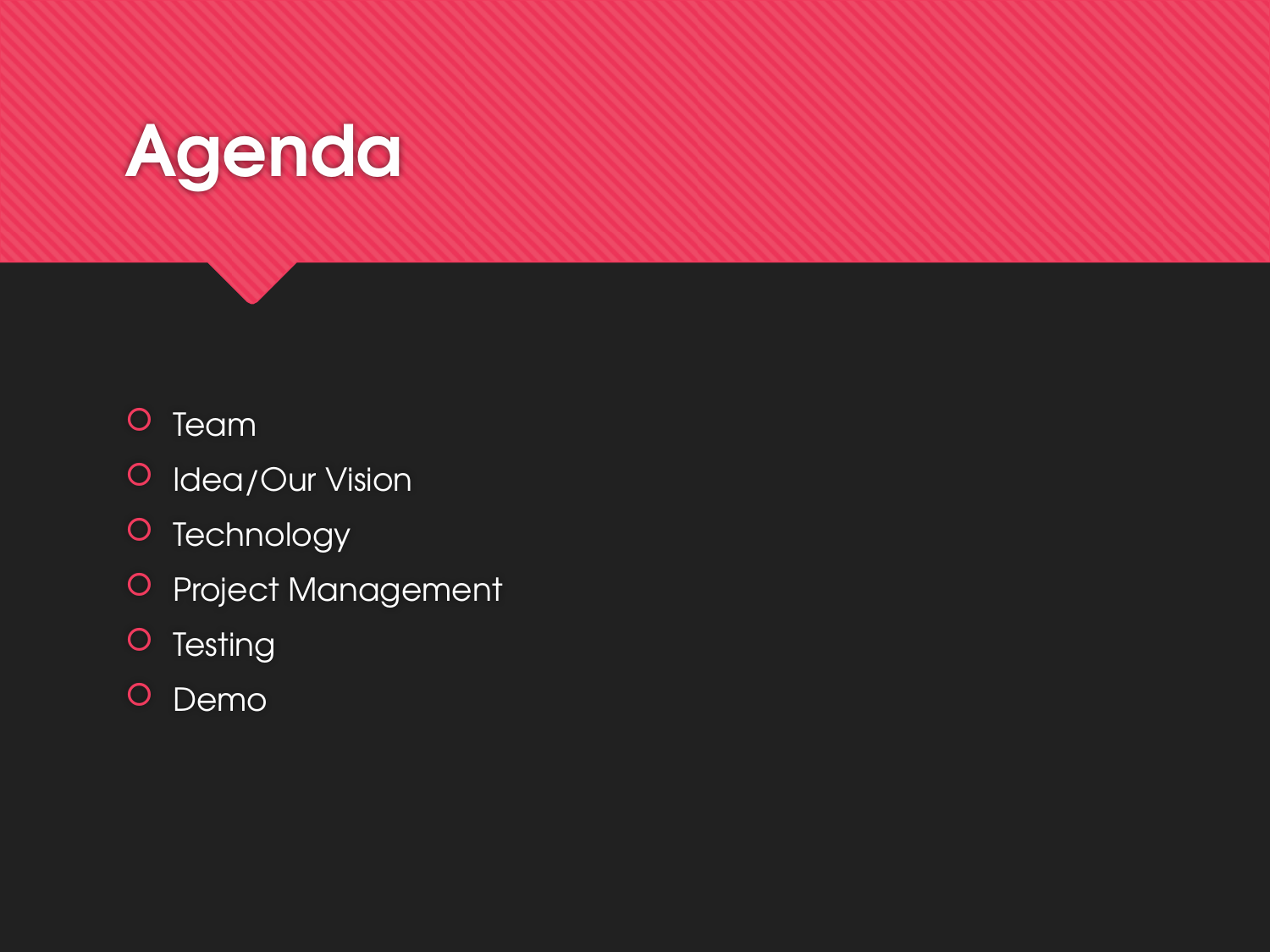

# Agenda
Team
Idea/Our Vision
Technology
Project Management
Testing
Demo